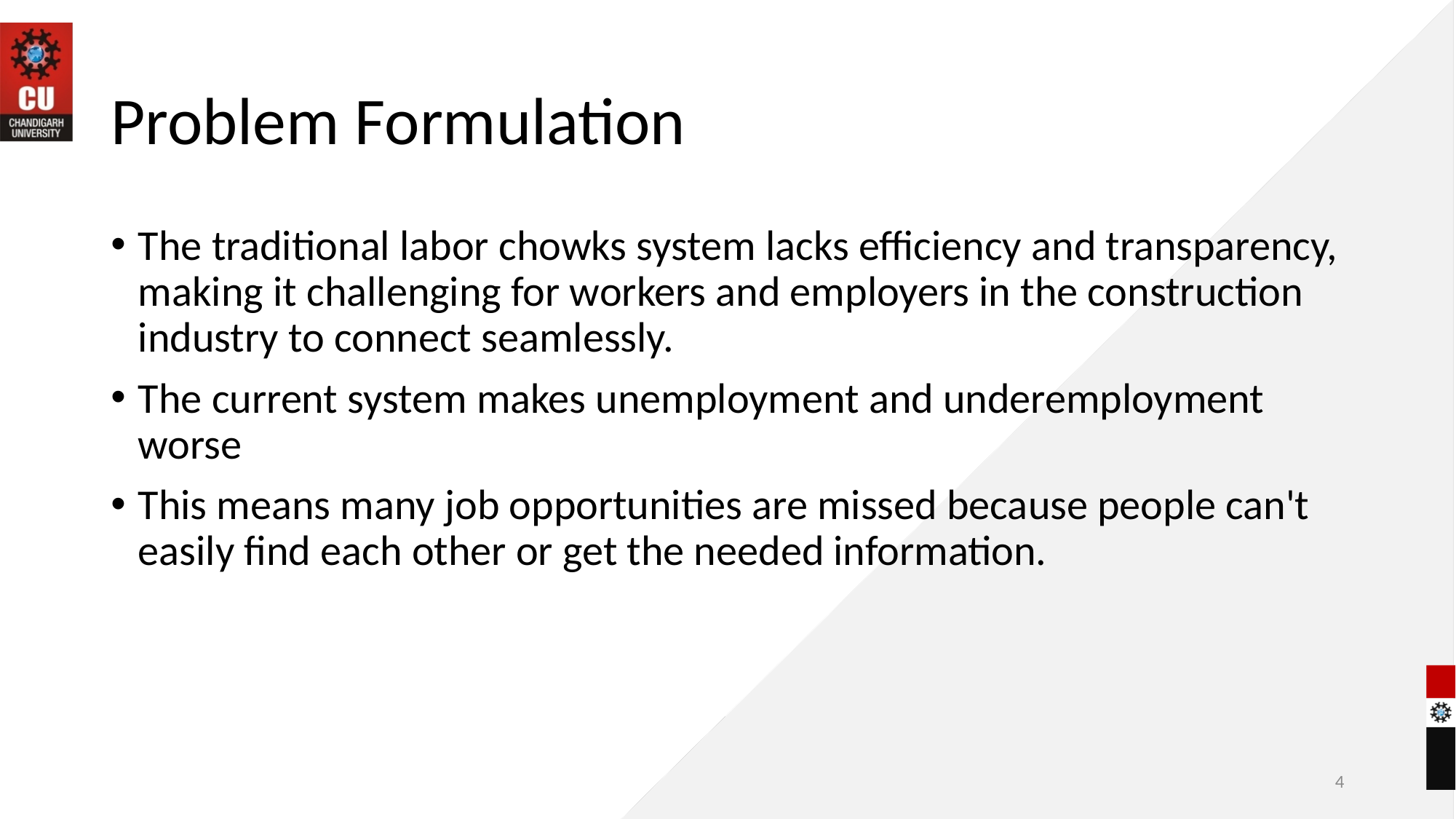

# Problem Formulation
The traditional labor chowks system lacks efficiency and transparency, making it challenging for workers and employers in the construction industry to connect seamlessly.
The current system makes unemployment and underemployment worse
This means many job opportunities are missed because people can't easily find each other or get the needed information.
4